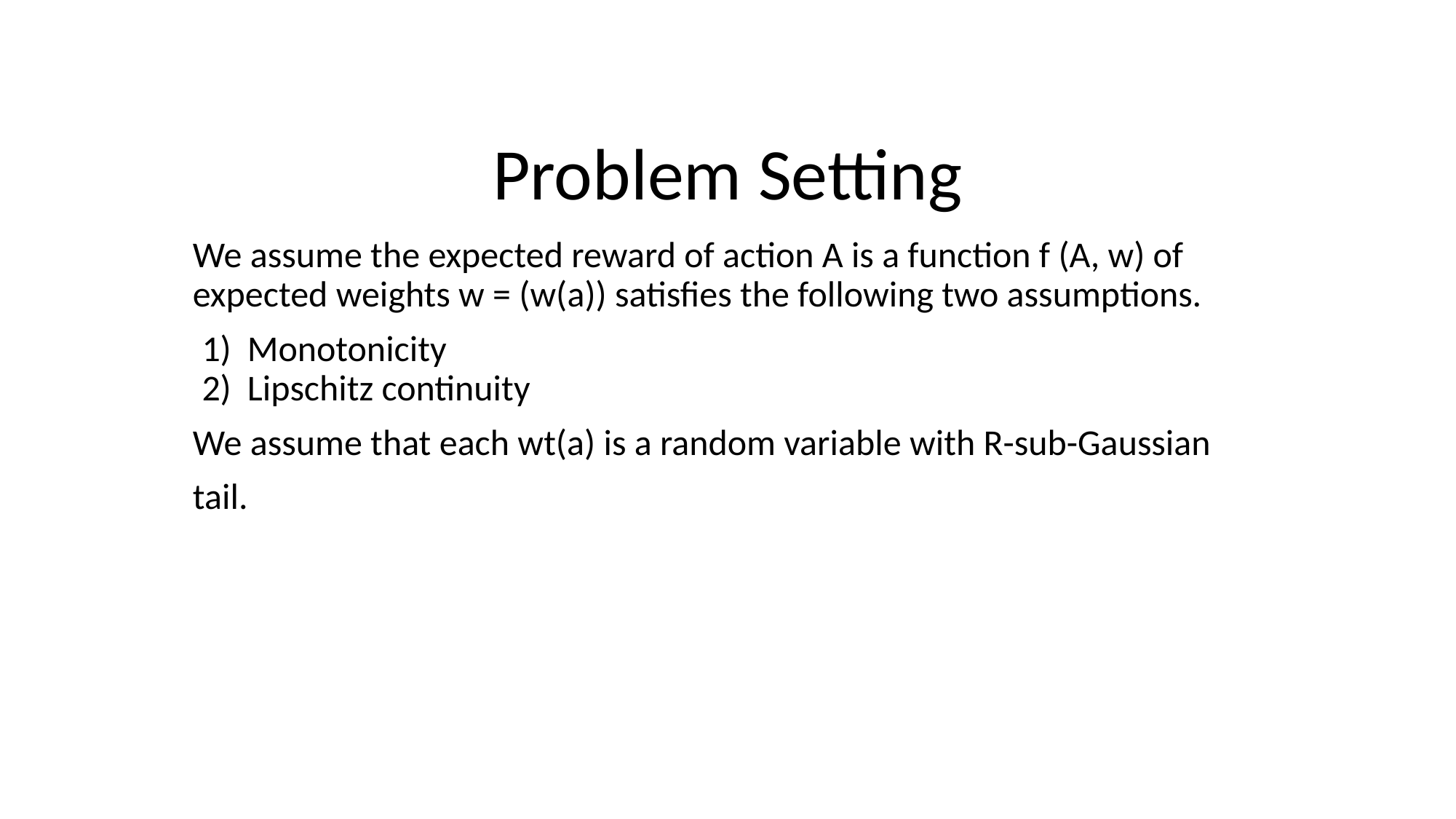

# Problem Setting
We assume the expected reward of action A is a function f (A, w) of expected weights w = (w(a)) satisfies the following two assumptions.
Monotonicity
Lipschitz continuity
We assume that each wt(a) is a random variable with R-sub-Gaussian
tail.